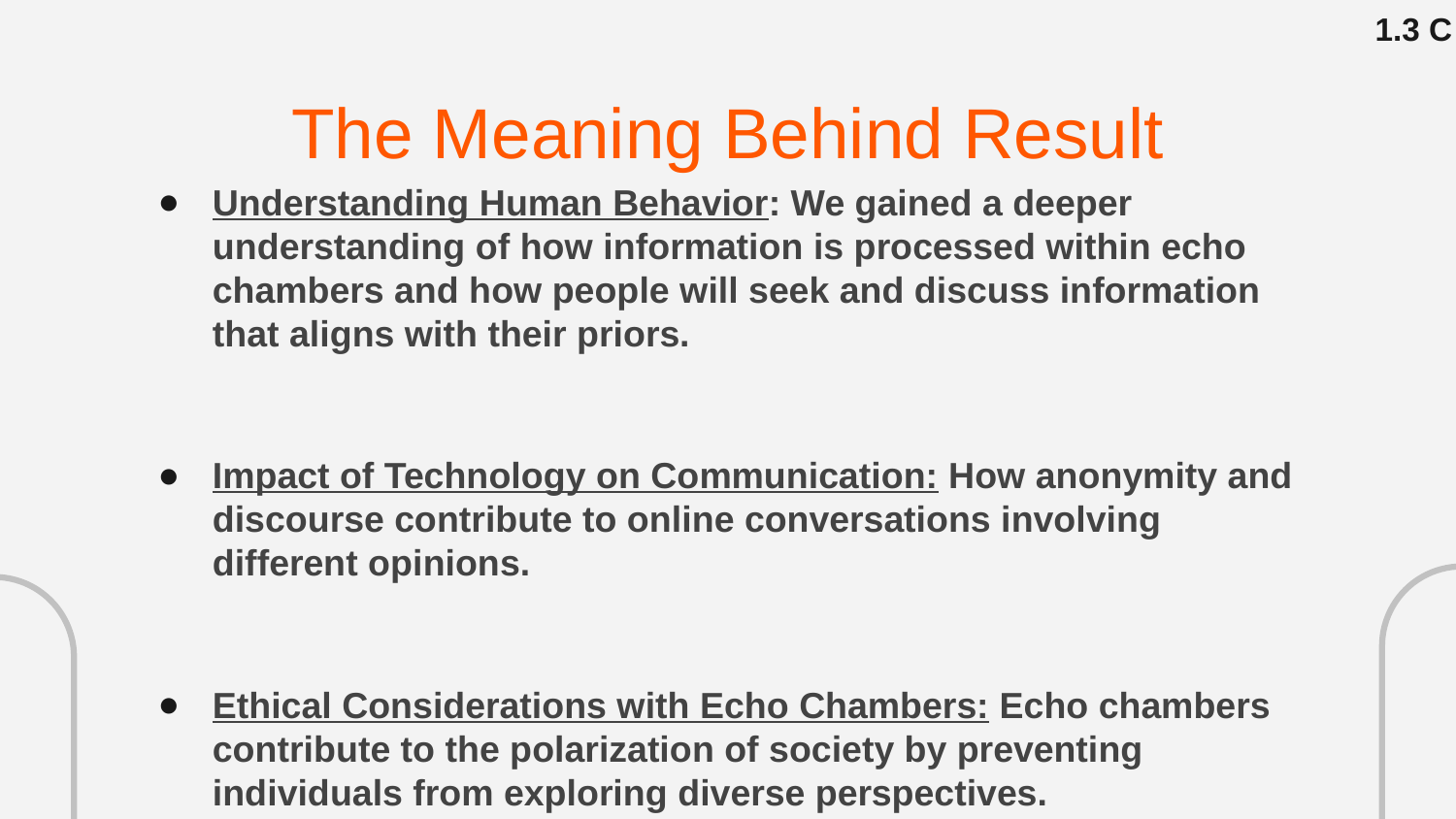

1.3 C
# The Meaning Behind Result
Understanding Human Behavior: We gained a deeper understanding of how information is processed within echo chambers and how people will seek and discuss information that aligns with their priors.

Impact of Technology on Communication: How anonymity and discourse contribute to online conversations involving different opinions.

Ethical Considerations with Echo Chambers: Echo chambers contribute to the polarization of society by preventing individuals from exploring diverse perspectives.